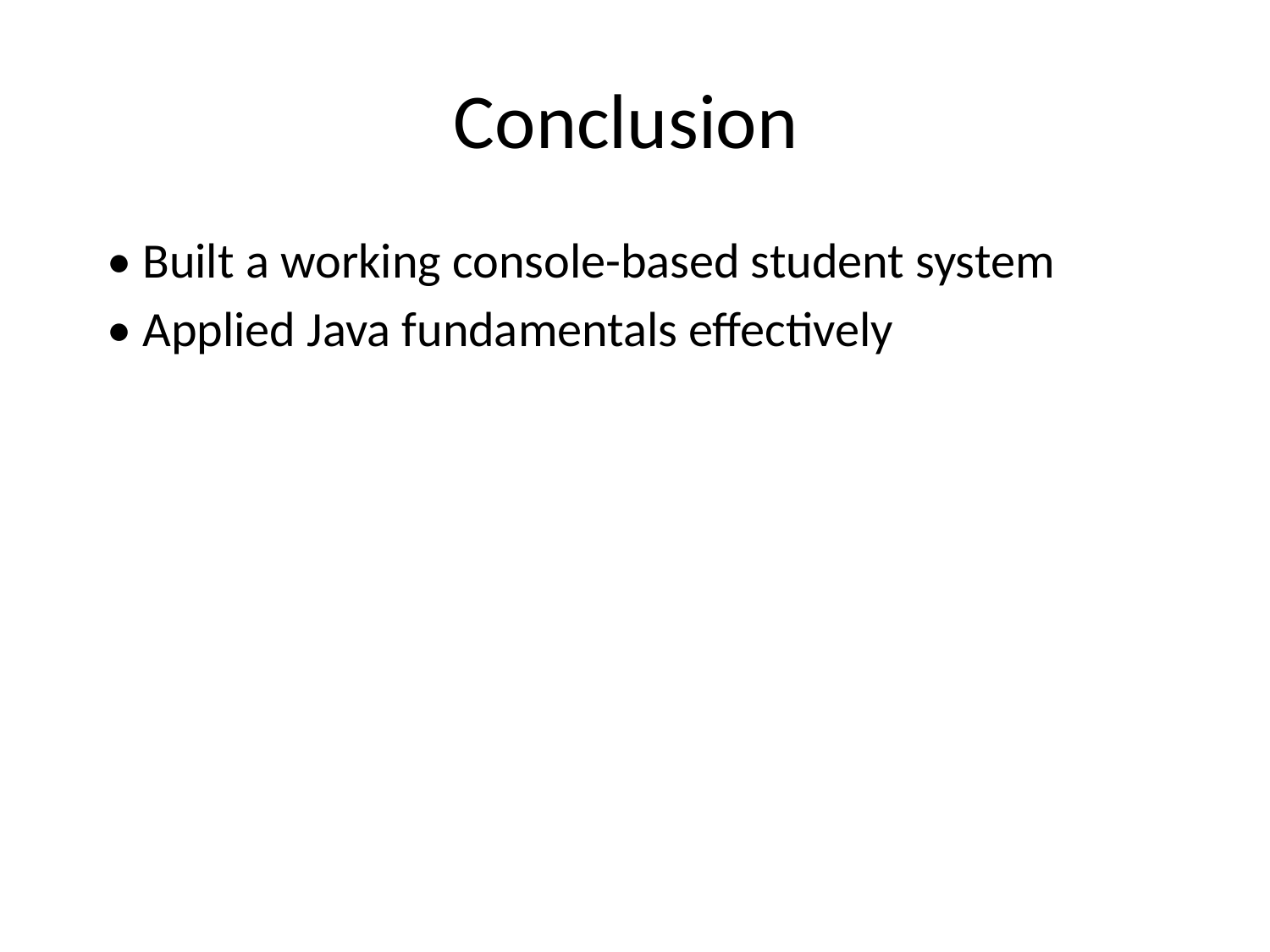

# Conclusion
• Built a working console-based student system
• Applied Java fundamentals effectively